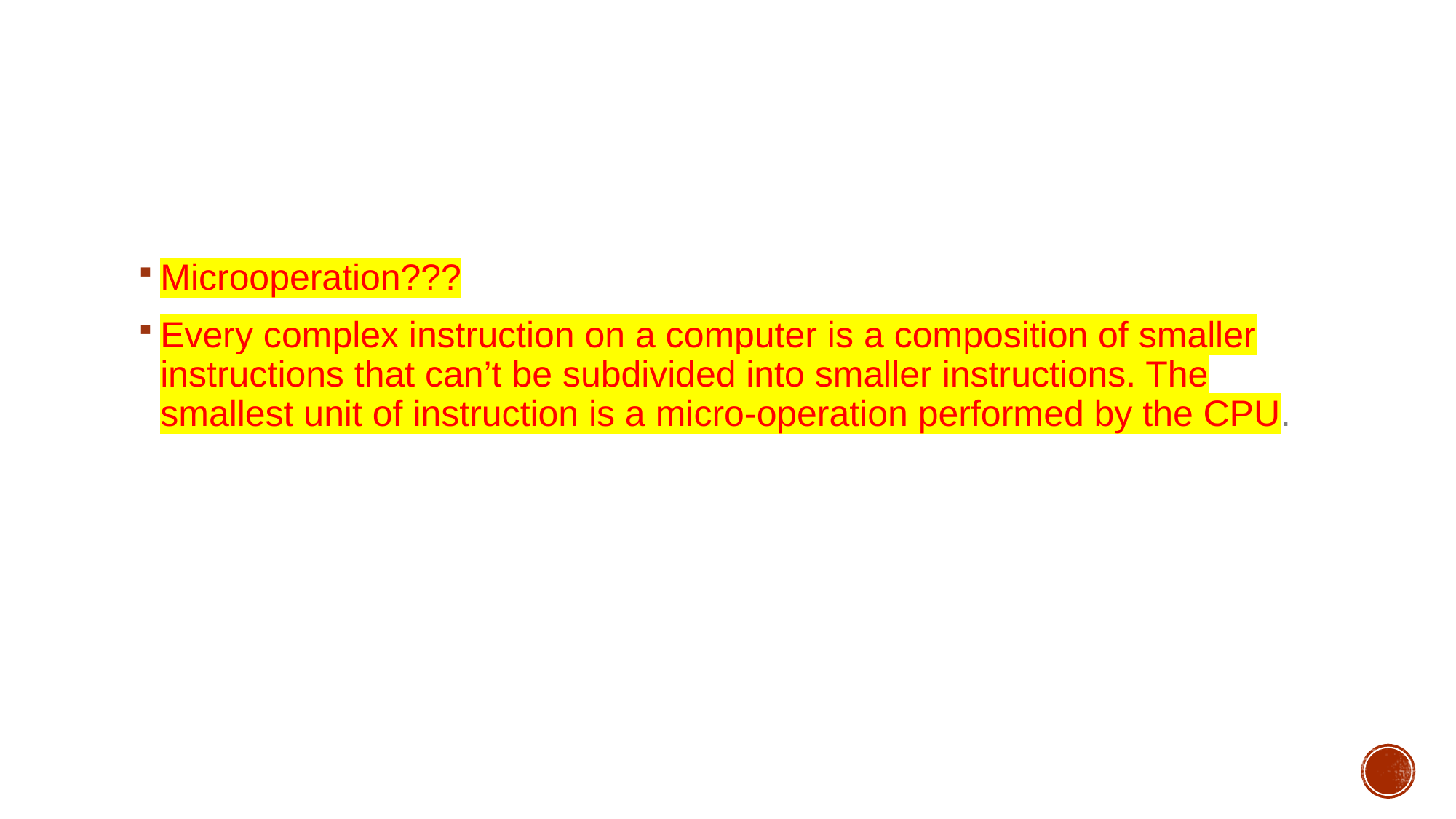

Microoperation???
Every complex instruction on a computer is a composition of smaller instructions that can’t be subdivided into smaller instructions. The smallest unit of instruction is a micro-operation performed by the CPU.